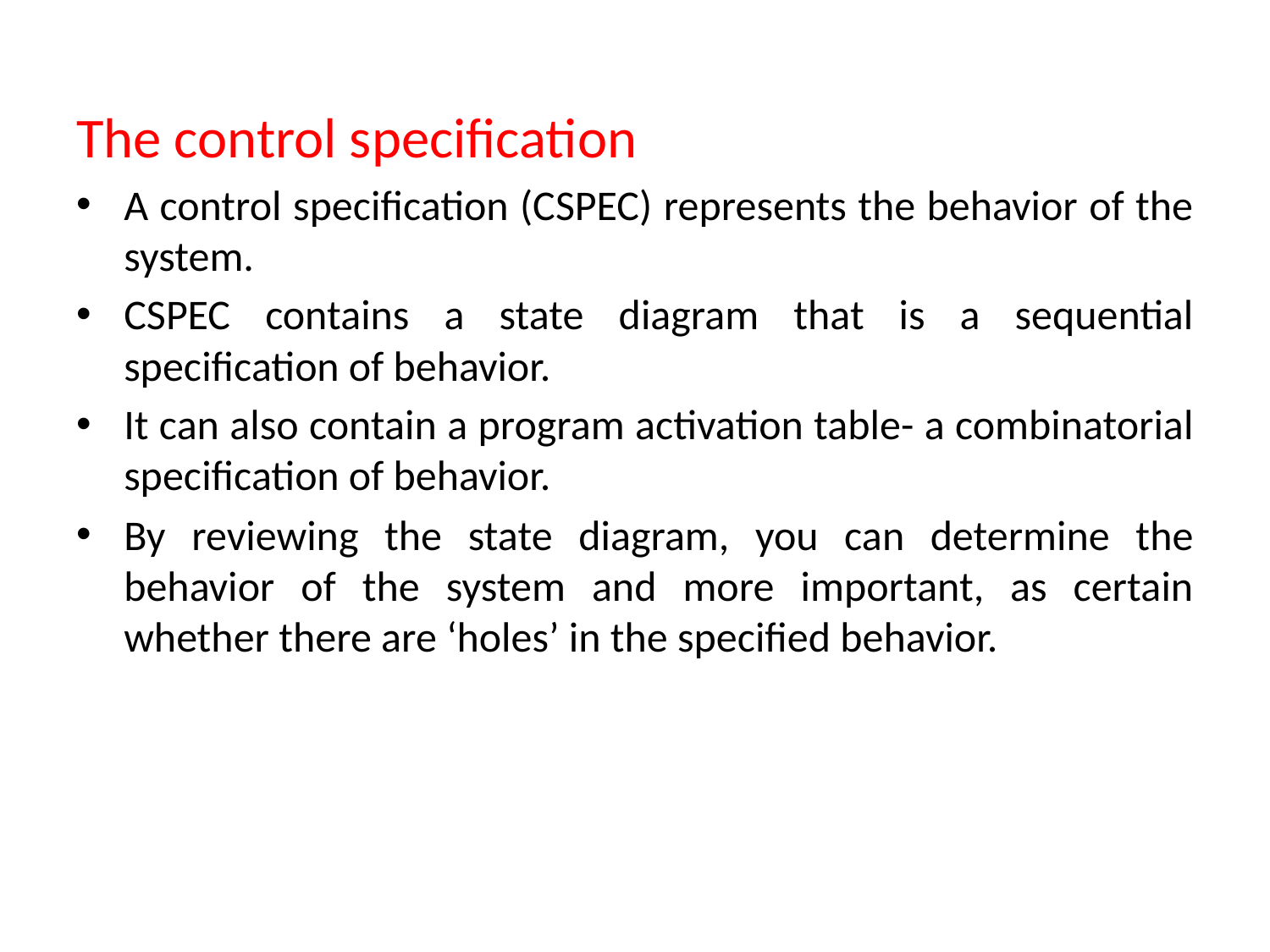

The control specification
A control specification (CSPEC) represents the behavior of the system.
CSPEC contains a state diagram that is a sequential specification of behavior.
It can also contain a program activation table- a combinatorial specification of behavior.
By reviewing the state diagram, you can determine the behavior of the system and more important, as certain whether there are ‘holes’ in the specified behavior.